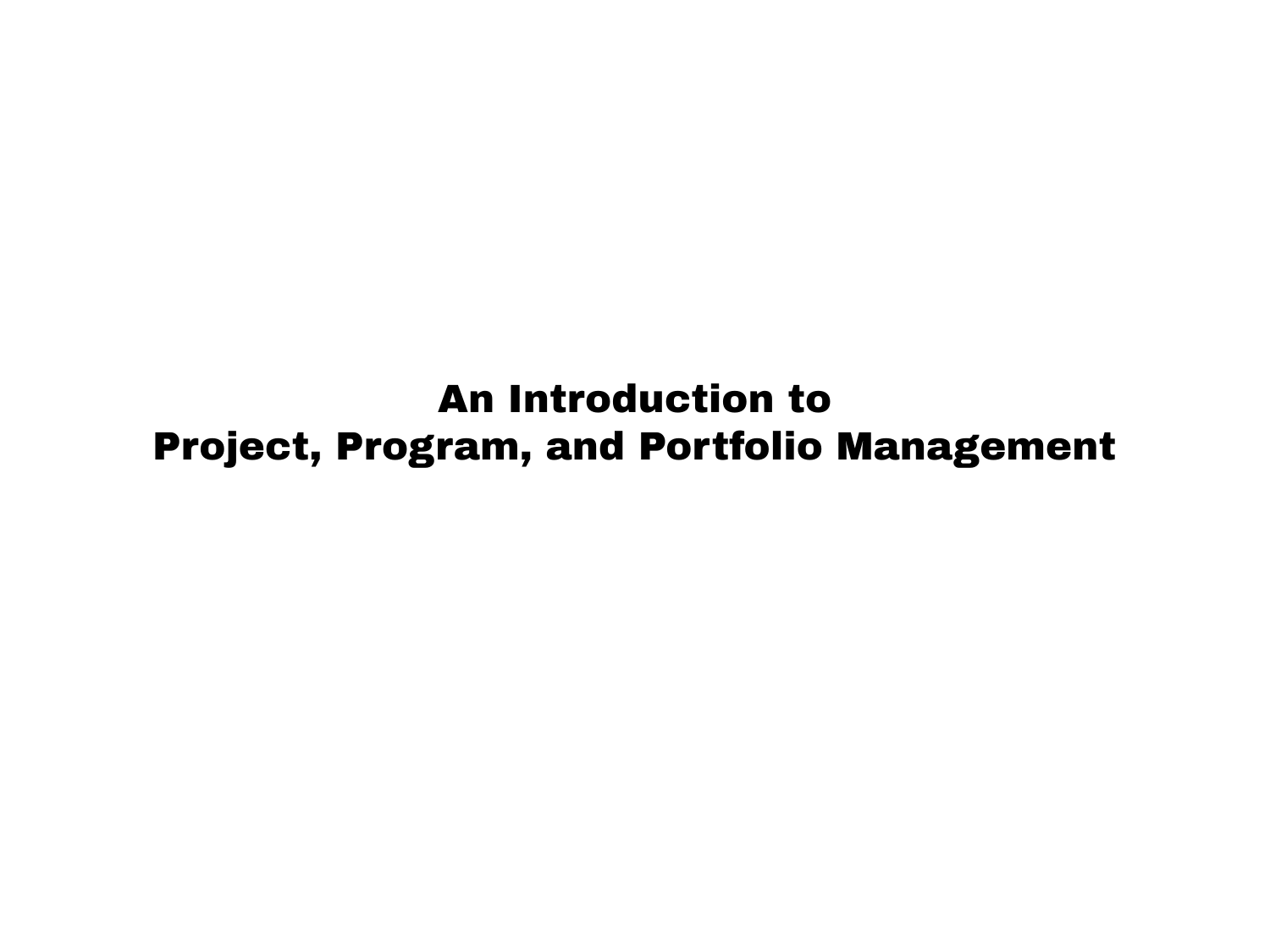

# An Introduction to Project, Program, and Portfolio Management